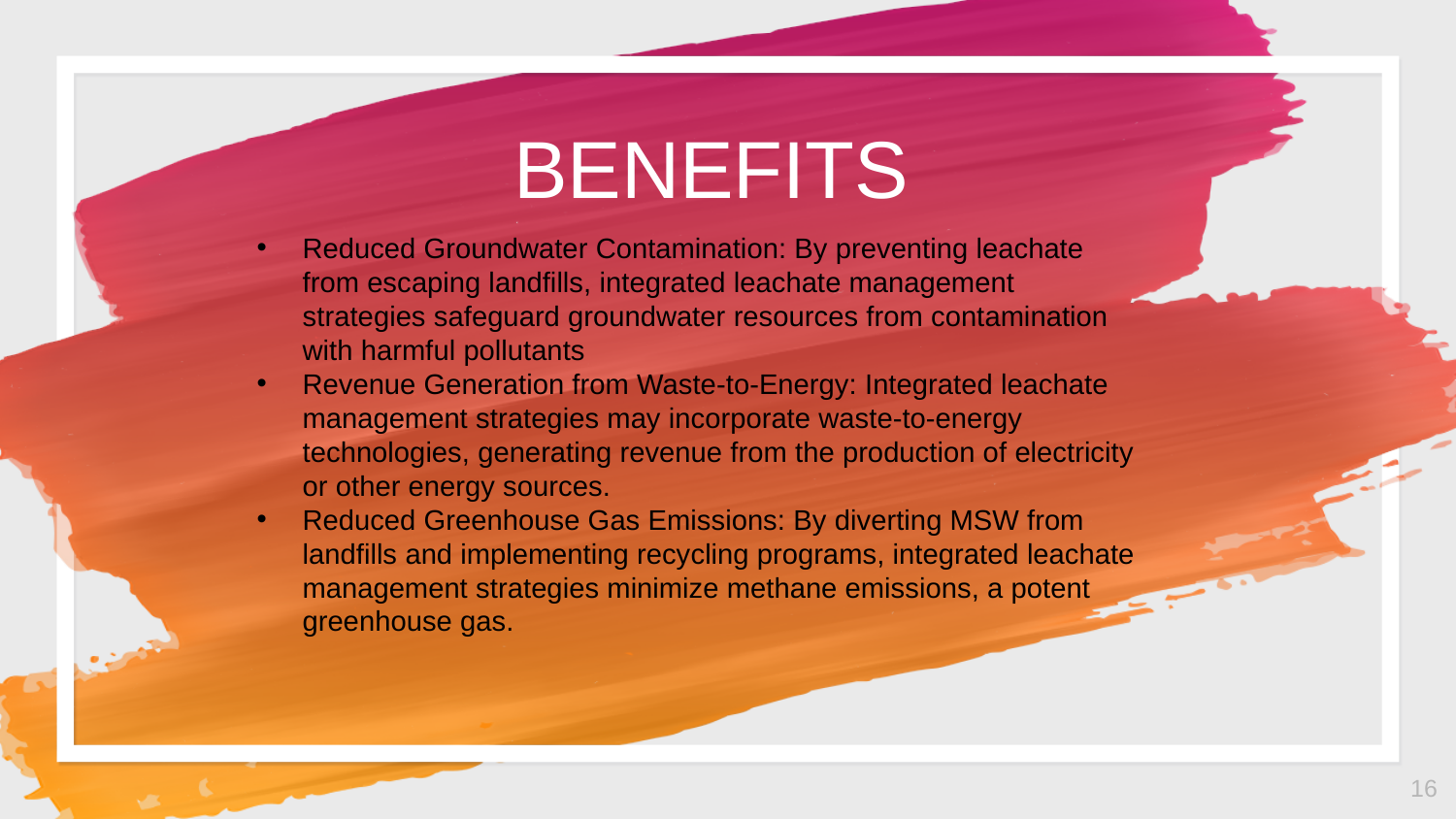

BENEFITS
Reduced Groundwater Contamination: By preventing leachate from escaping landfills, integrated leachate management strategies safeguard groundwater resources from contamination with harmful pollutants
Revenue Generation from Waste-to-Energy: Integrated leachate management strategies may incorporate waste-to-energy technologies, generating revenue from the production of electricity or other energy sources.
Reduced Greenhouse Gas Emissions: By diverting MSW from landfills and implementing recycling programs, integrated leachate management strategies minimize methane emissions, a potent greenhouse gas.
16